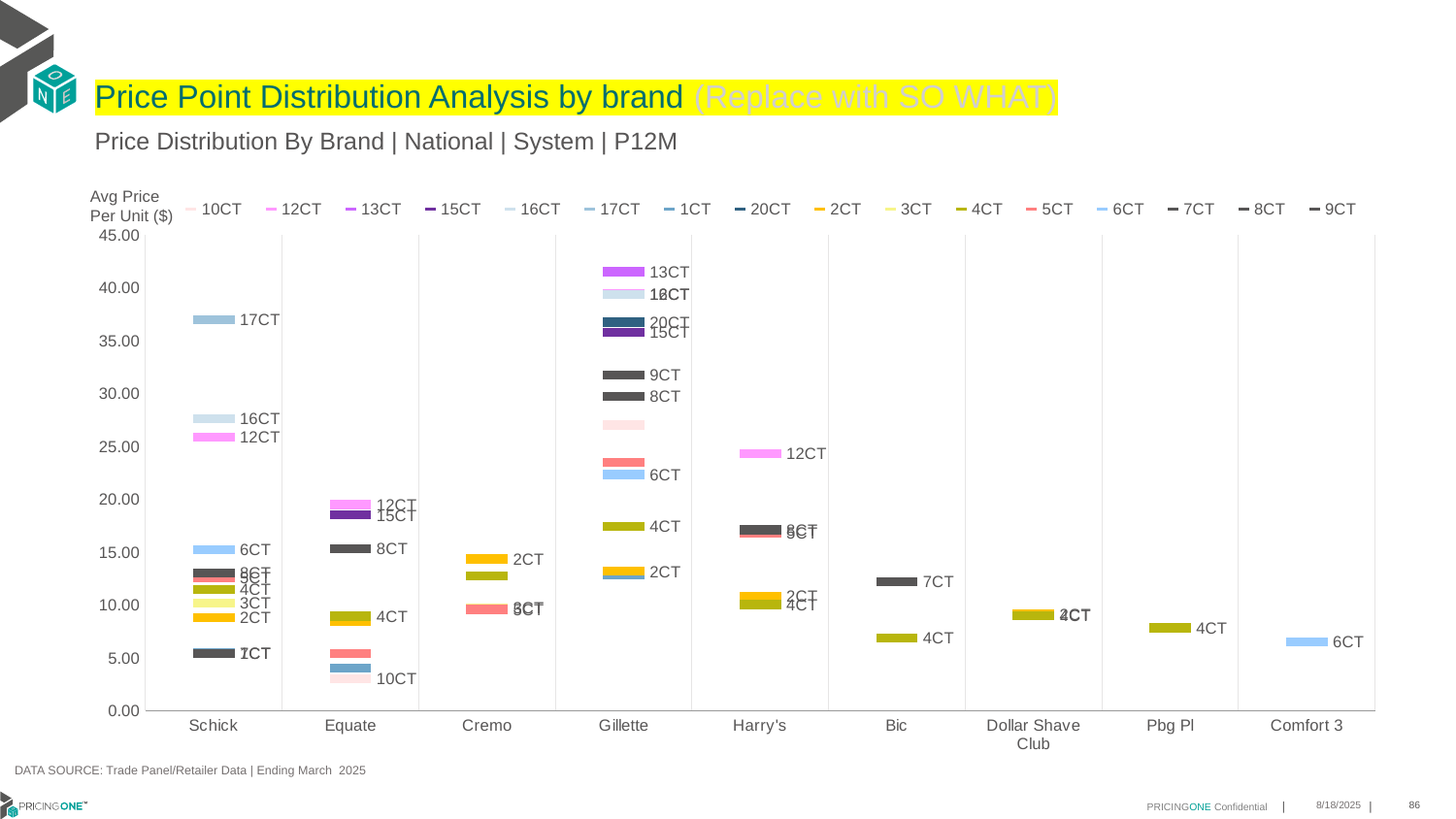

# Price Point Distribution Analysis by brand (Replace with SO WHAT)
Price Distribution By Brand | National | System | P12M

### Chart

| Category | 10CT | 12CT | 13CT | 15CT | 16CT | 17CT | 1CT | 20CT | 2CT | 3CT | 4CT | 5CT | 6CT | 7CT | 8CT | 9CT |
|---|---|---|---|---|---|---|---|---|---|---|---|---|---|---|---|---|
| Schick | None | 25.8589 | None | None | 27.5854 | 36.9472 | 5.4337 | None | 8.7883 | 10.1699 | 11.443 | 12.5425 | 15.194 | 5.4197 | 13.0096 | None |
| Equate | 3.0 | 19.4787 | None | 18.5 | None | None | 4.0 | None | 8.4393 | None | 8.9443 | 5.4 | None | None | 15.2905 | None |
| Cremo | None | None | None | None | None | None | None | None | 14.3525 | 9.6875 | 12.7214 | 9.5861 | None | None | None | None |
| Gillette | 27.0196 | 39.3748 | 41.502 | 35.7868 | 39.3269 | None | 12.8512 | 36.7325 | 13.1659 | None | 17.4046 | 23.4824 | 22.3148 | None | 29.7106 | 31.7474 |
| Harry's | None | 24.3256 | None | None | None | None | None | None | 10.8144 | None | 10.0264 | 16.7757 | None | None | 17.1079 | None |
| Bic | None | None | None | None | None | None | None | None | None | None | 6.8789 | None | None | 12.2127 | None | None |
| Dollar Shave Club | None | None | None | None | None | None | None | None | 9.1038 | None | 8.9963 | None | None | None | None | None |
| Pbg Pl | None | None | None | None | None | None | None | None | None | None | 7.8335 | None | None | None | None | None |
| Comfort 3 | None | None | None | None | None | None | None | None | None | None | None | None | 6.5097 | None | None | None |
Avg Price
Per Unit ($)
DATA SOURCE: Trade Panel/Retailer Data | Ending March  2025
8/18/2025
86